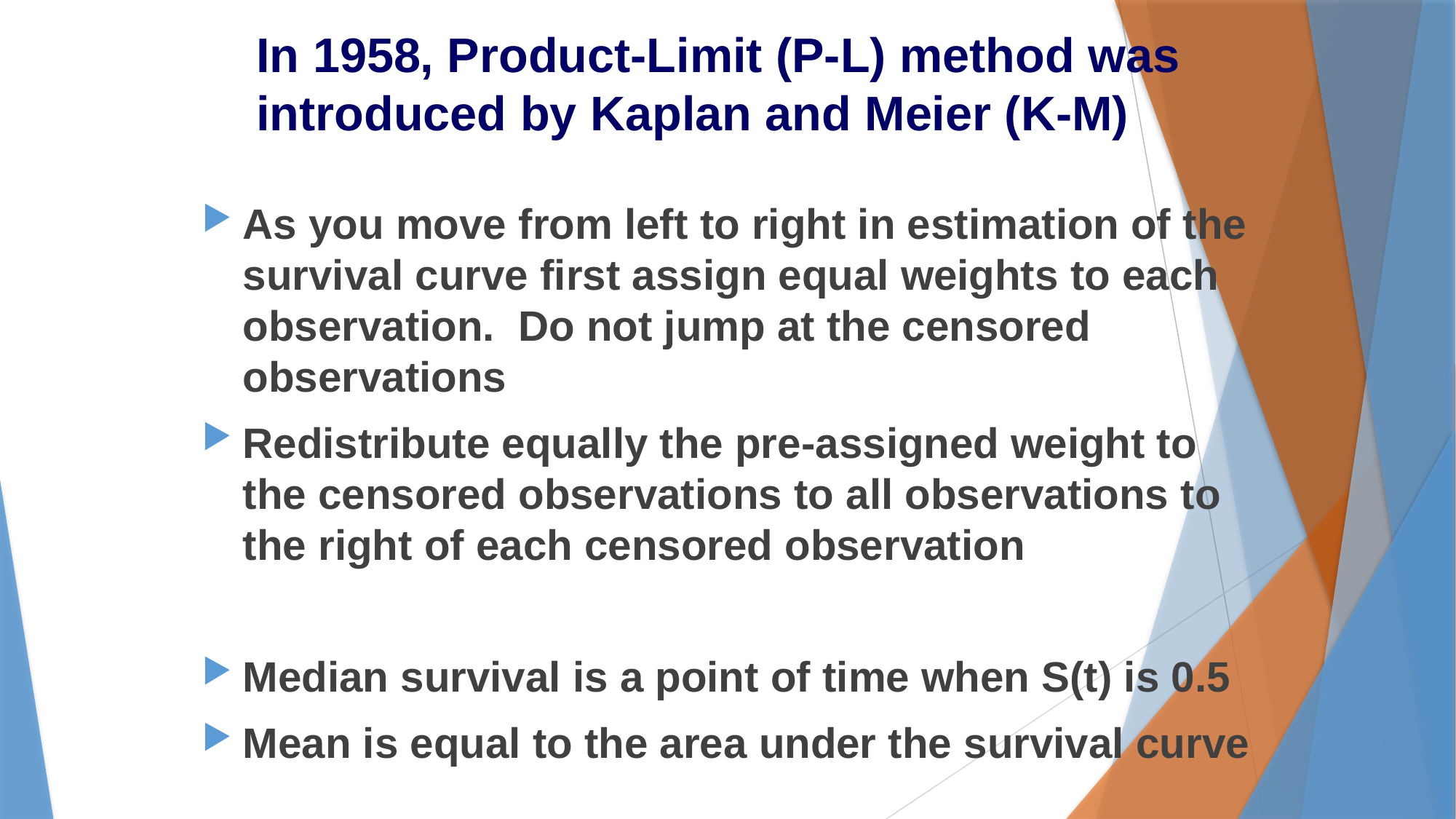

# In 1958, Product-Limit (P-L) method was introduced by Kaplan and Meier (K-M)
As you move from left to right in estimation of the survival curve first assign equal weights to each observation.  Do not jump at the censored observations
Redistribute equally the pre-assigned weight to the censored observations to all observations to the right of each censored observation

Median survival is a point of time when S(t) is 0.5
Mean is equal to the area under the survival curve